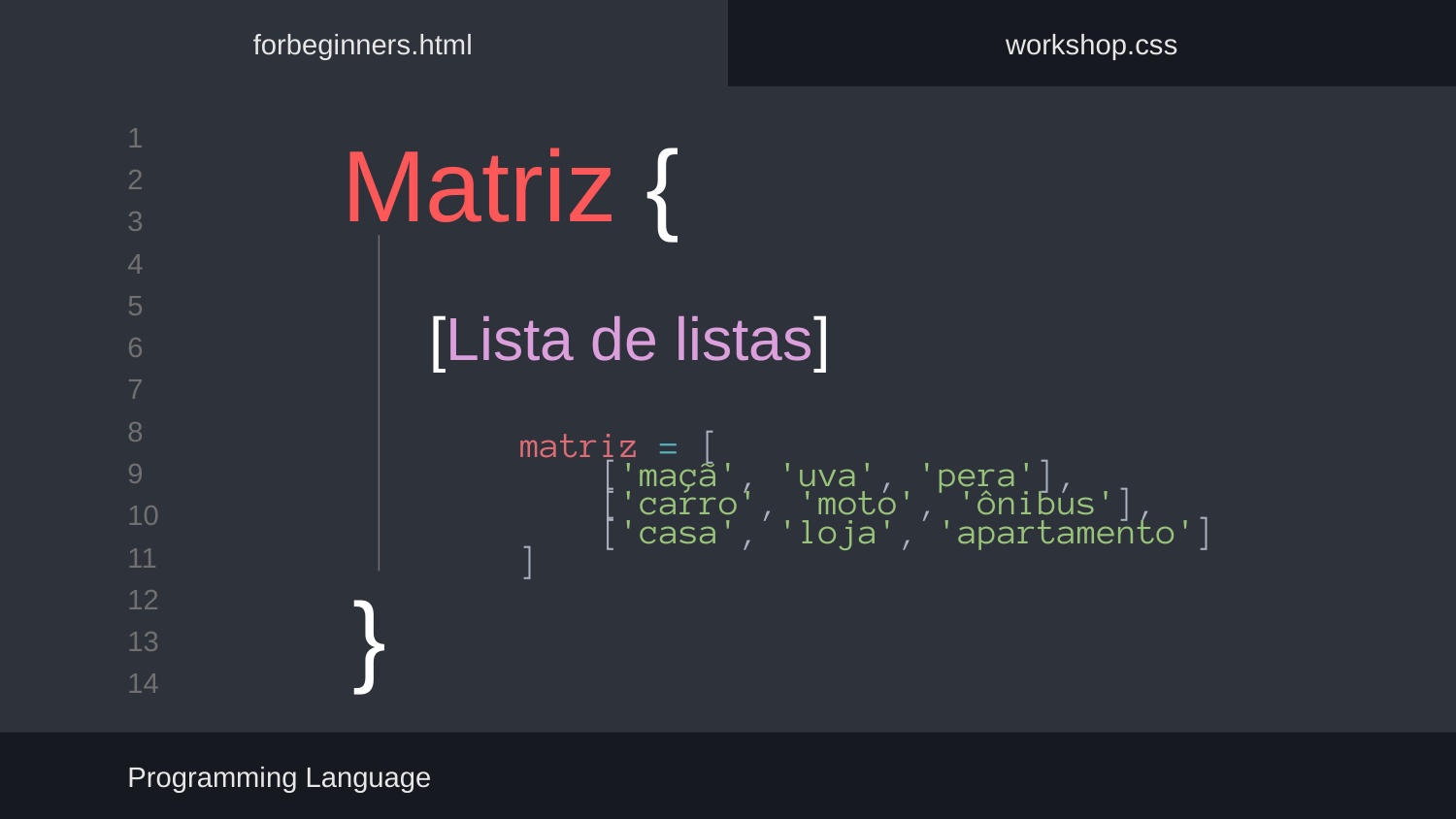

forbeginners.html
workshop.css
# Matriz {
[Lista de listas]
matriz = [
    ['maçã', 'uva', 'pera'],
    ['carro', 'moto', 'ônibus'],
    ['casa', 'loja', 'apartamento']
]
}
Programming Language